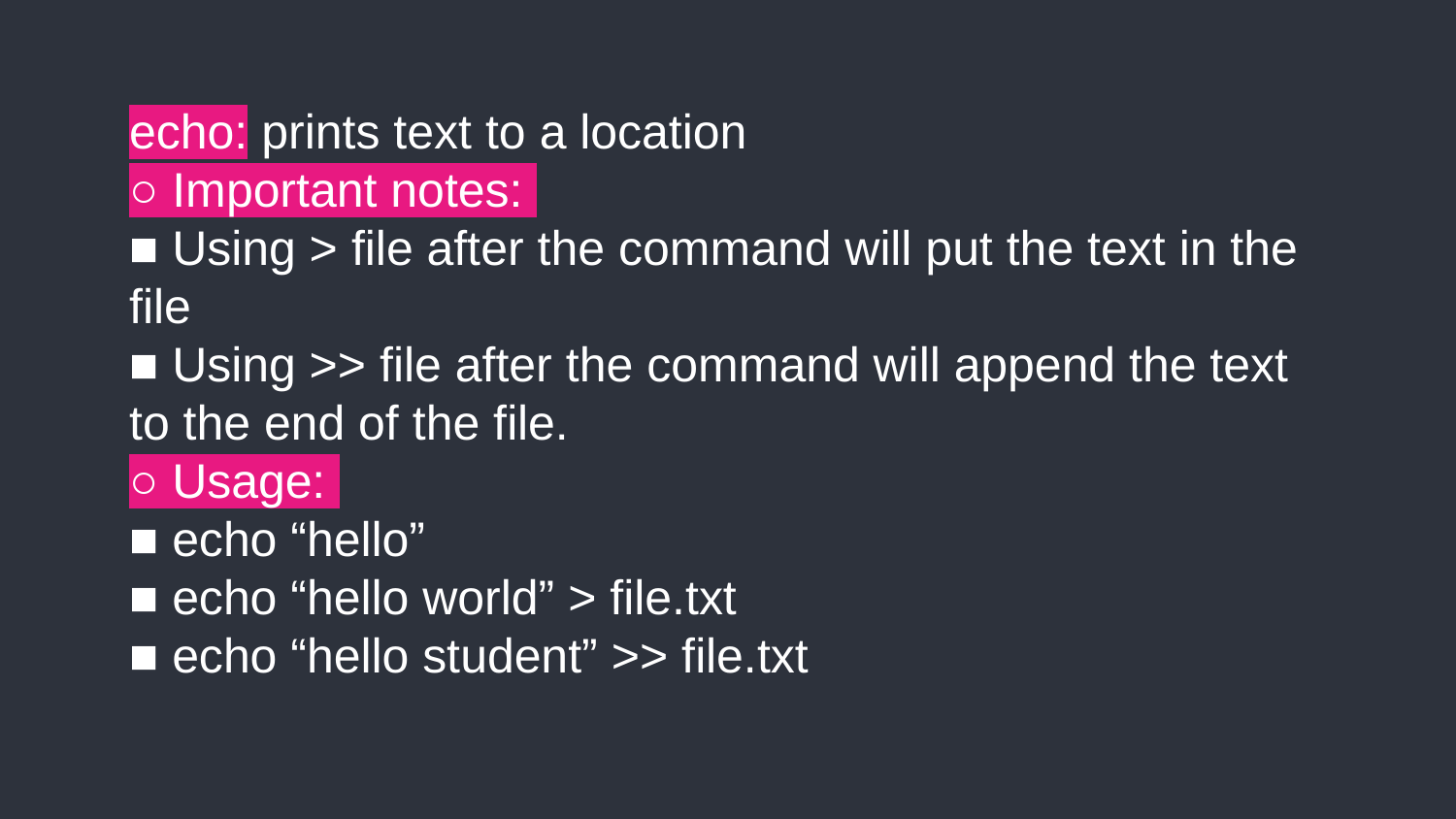

# echo: prints text to a location
○ Important notes:
■ Using > file after the command will put the text in the file
■ Using >> file after the command will append the text to the end of the file.
○ Usage:
■ echo “hello”
■ echo “hello world” > file.txt
■ echo “hello student” >> file.txt